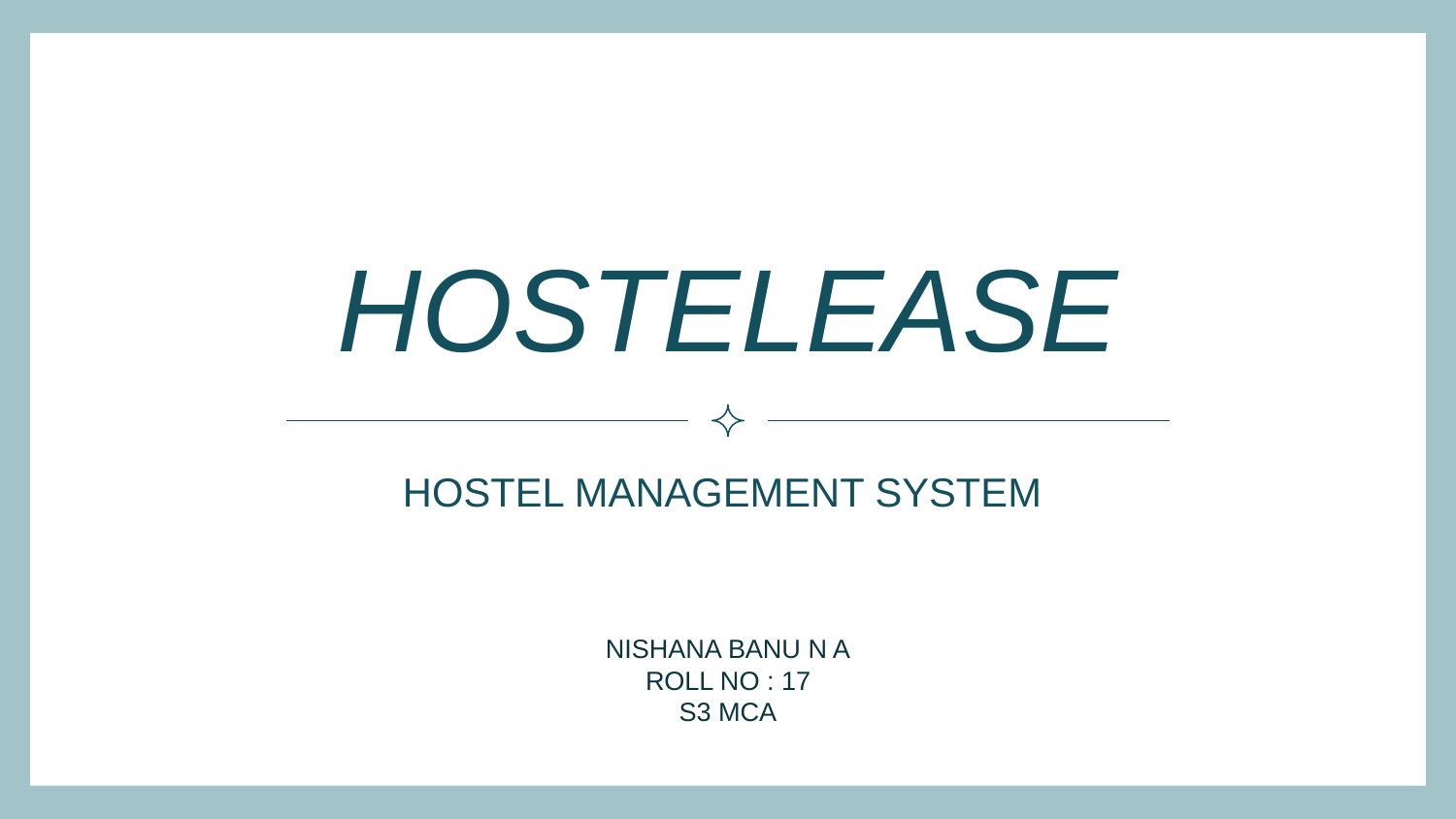

# HOSTELEASE

HOSTEL MANAGEMENT SYSTEM
NISHANA BANU N A
ROLL NO : 17
S3 MCA